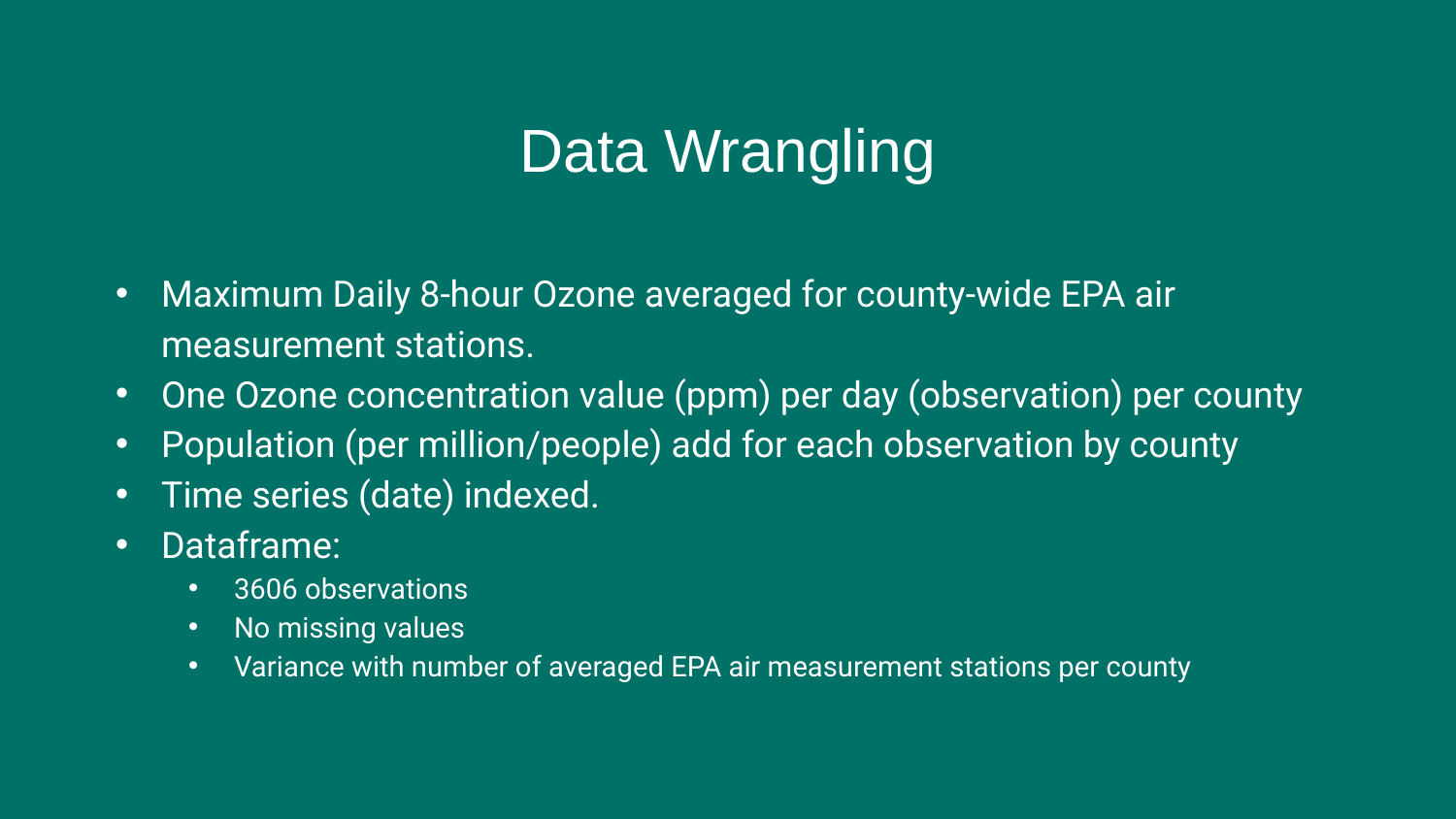

Data Wrangling
Maximum Daily 8-hour Ozone averaged for county-wide EPA air measurement stations.
One Ozone concentration value (ppm) per day (observation) per county
Population (per million/people) add for each observation by county
Time series (date) indexed.
Dataframe:
3606 observations
No missing values
Variance with number of averaged EPA air measurement stations per county